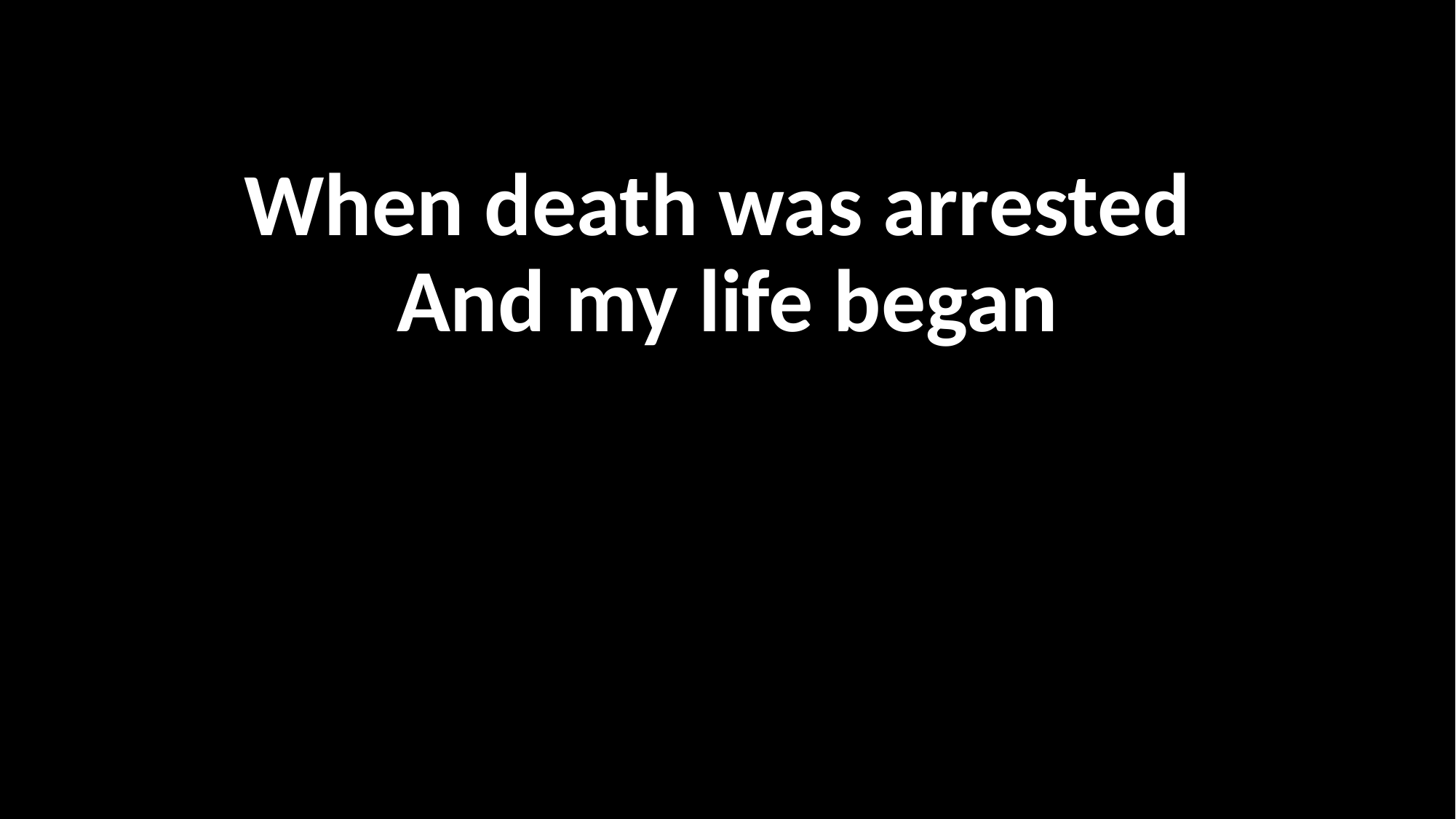

When death was arrested
And my life began